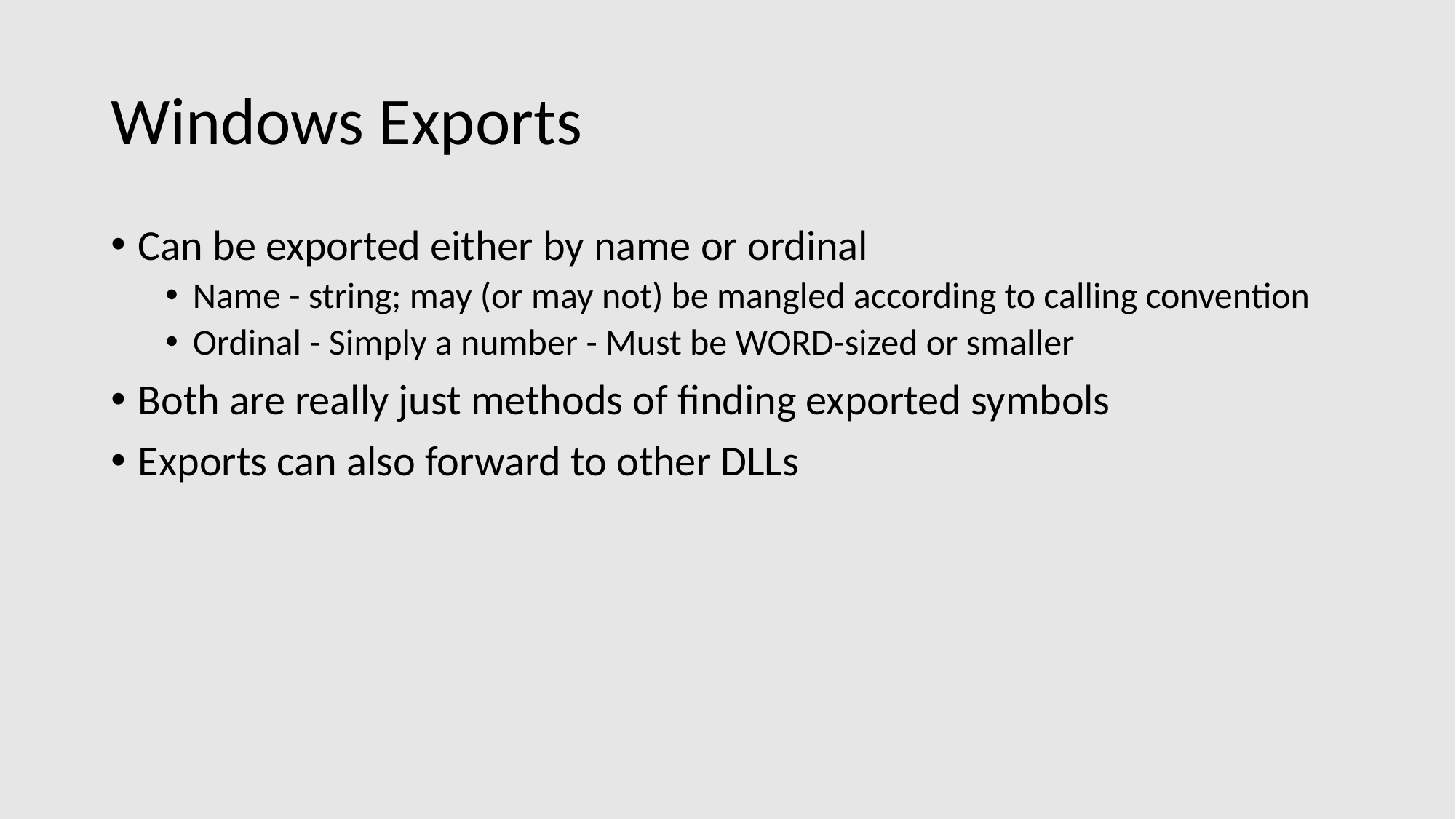

# Windows Exports
Can be exported either by name or ordinal
Name - string; may (or may not) be mangled according to calling convention
Ordinal - Simply a number - Must be WORD-sized or smaller
Both are really just methods of finding exported symbols
Exports can also forward to other DLLs